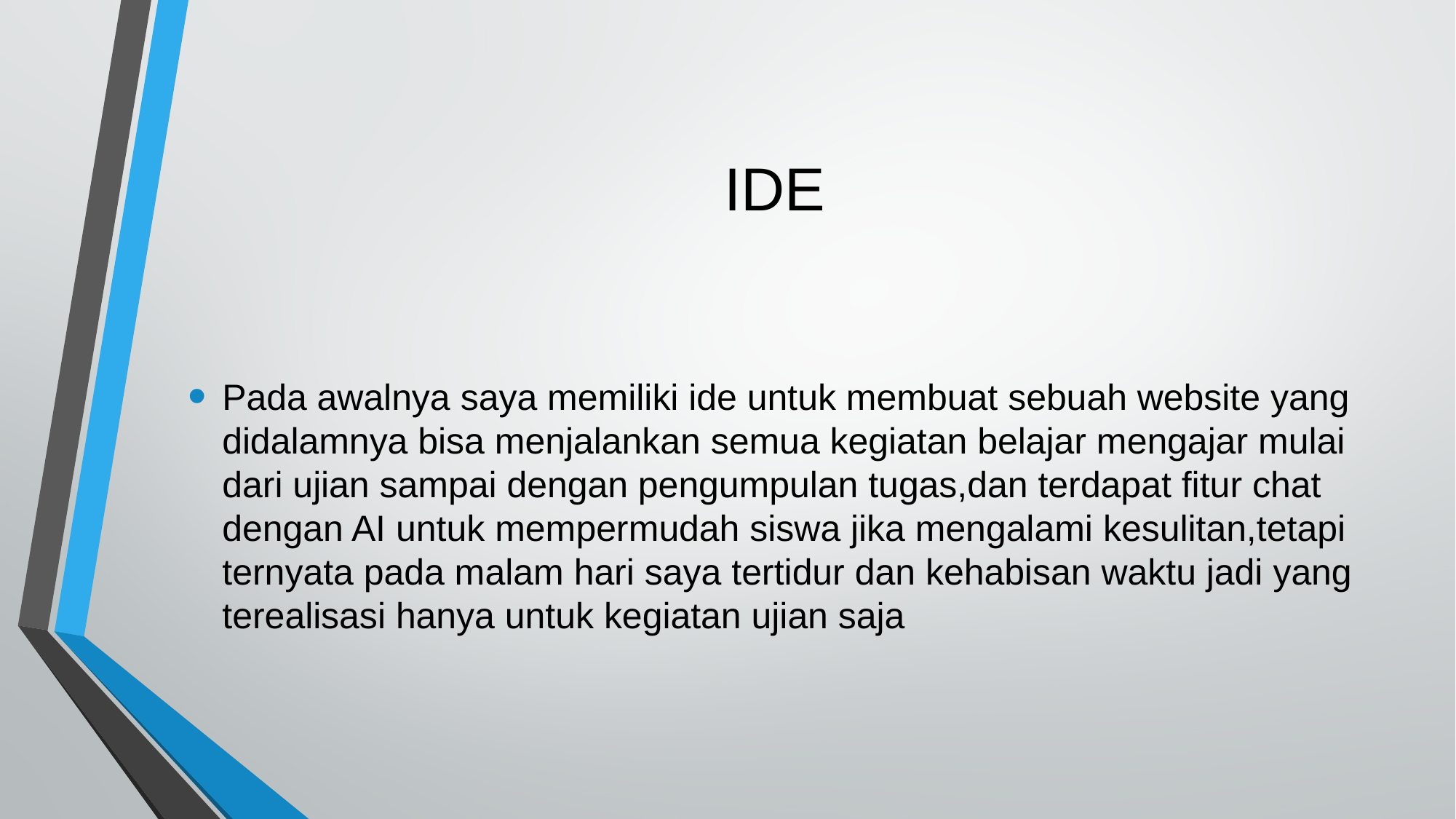

# IDE
Pada awalnya saya memiliki ide untuk membuat sebuah website yang didalamnya bisa menjalankan semua kegiatan belajar mengajar mulai dari ujian sampai dengan pengumpulan tugas,dan terdapat fitur chat dengan AI untuk mempermudah siswa jika mengalami kesulitan,tetapi ternyata pada malam hari saya tertidur dan kehabisan waktu jadi yang terealisasi hanya untuk kegiatan ujian saja